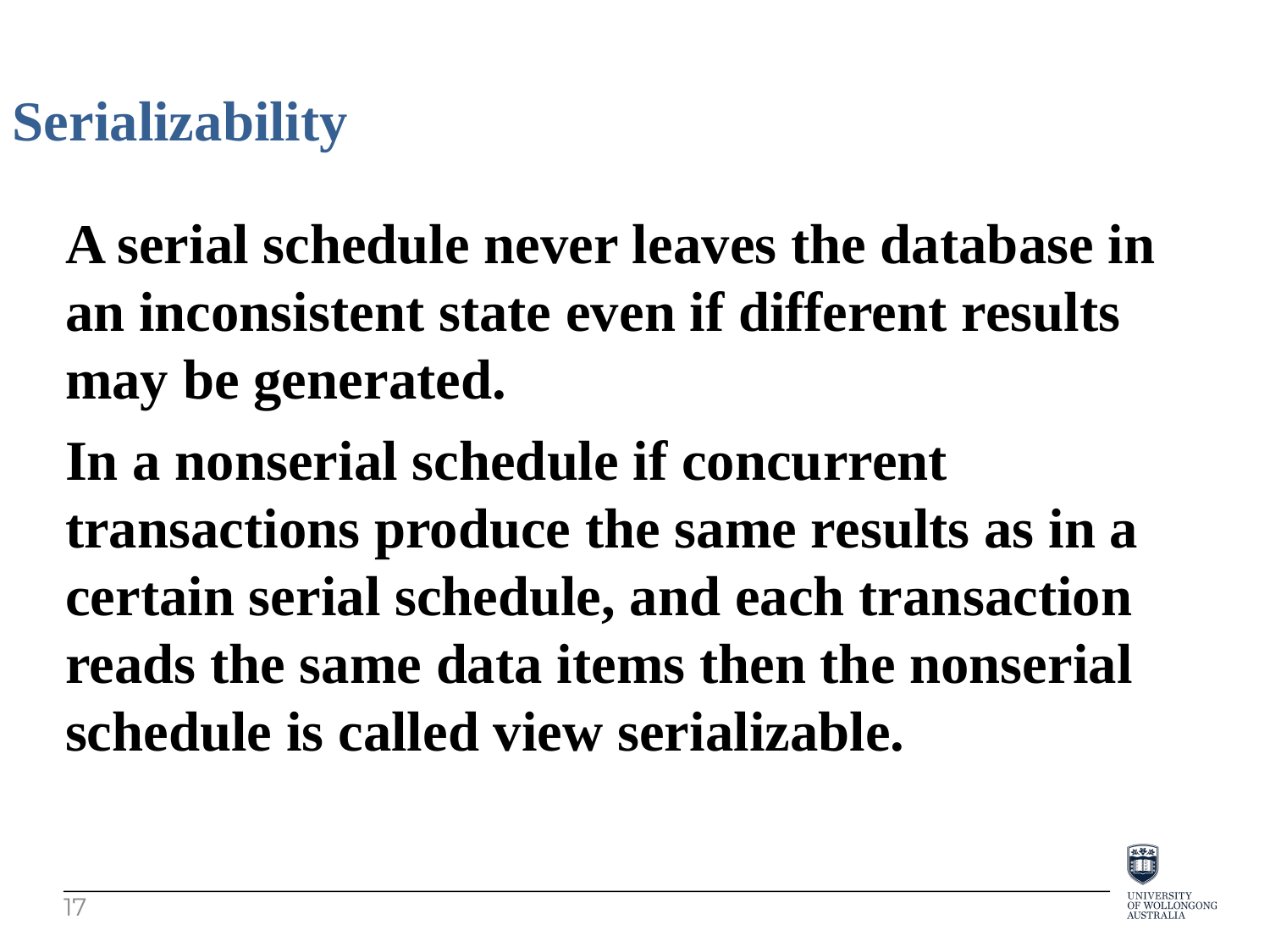

Serializability
A serial schedule never leaves the database in an inconsistent state even if different results may be generated.
In a nonserial schedule if concurrent transactions produce the same results as in a certain serial schedule, and each transaction reads the same data items then the nonserial schedule is called view serializable.
17